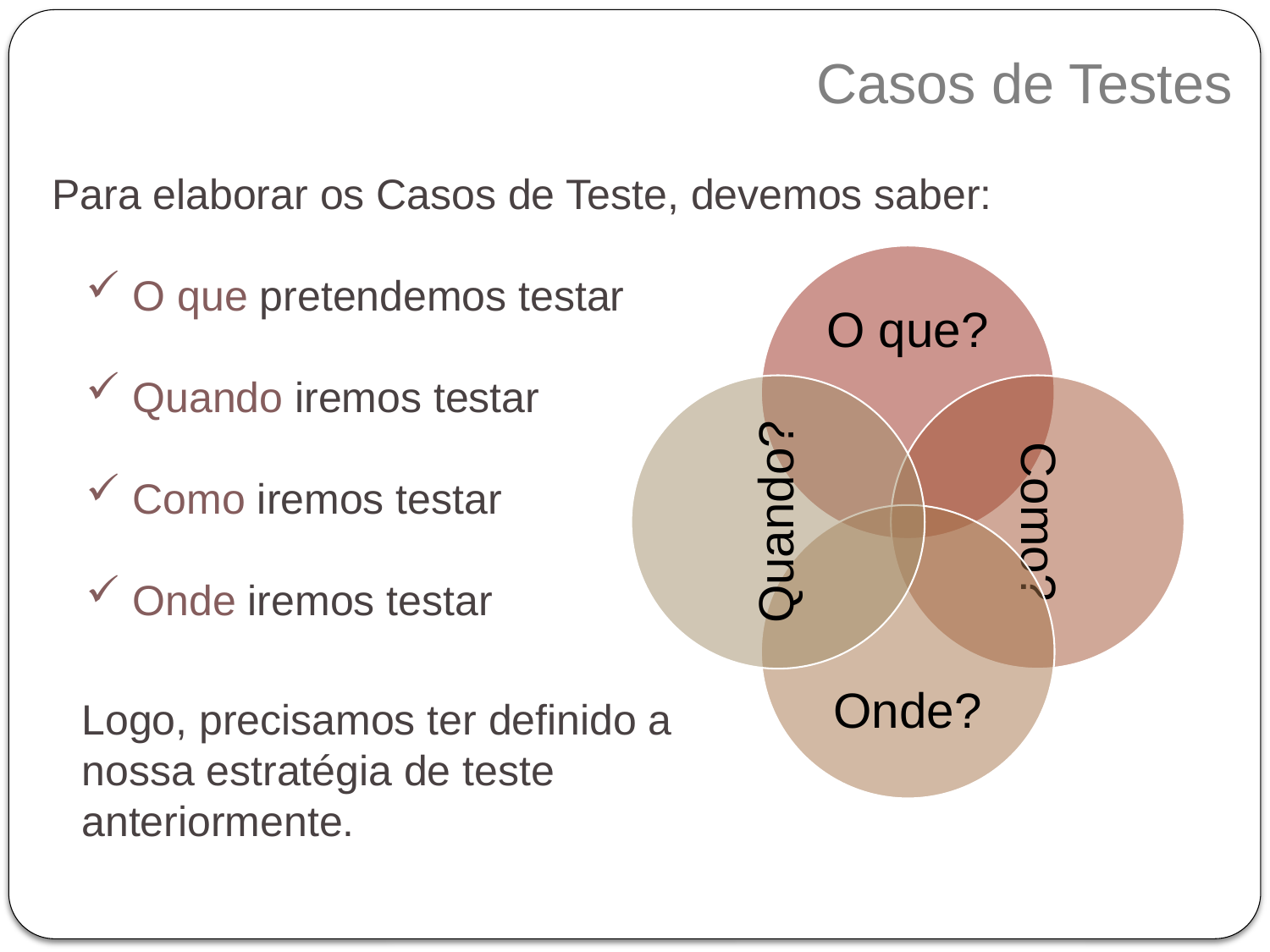

# Casos de Testes
Para elaborar os Casos de Teste, devemos saber:

 O que pretendemos testar

 Quando iremos testar

 Como iremos testar

 Onde iremos testar
O que?
Como?
Onde?
Quando?
Logo, precisamos ter definido a nossa estratégia de teste anteriormente.